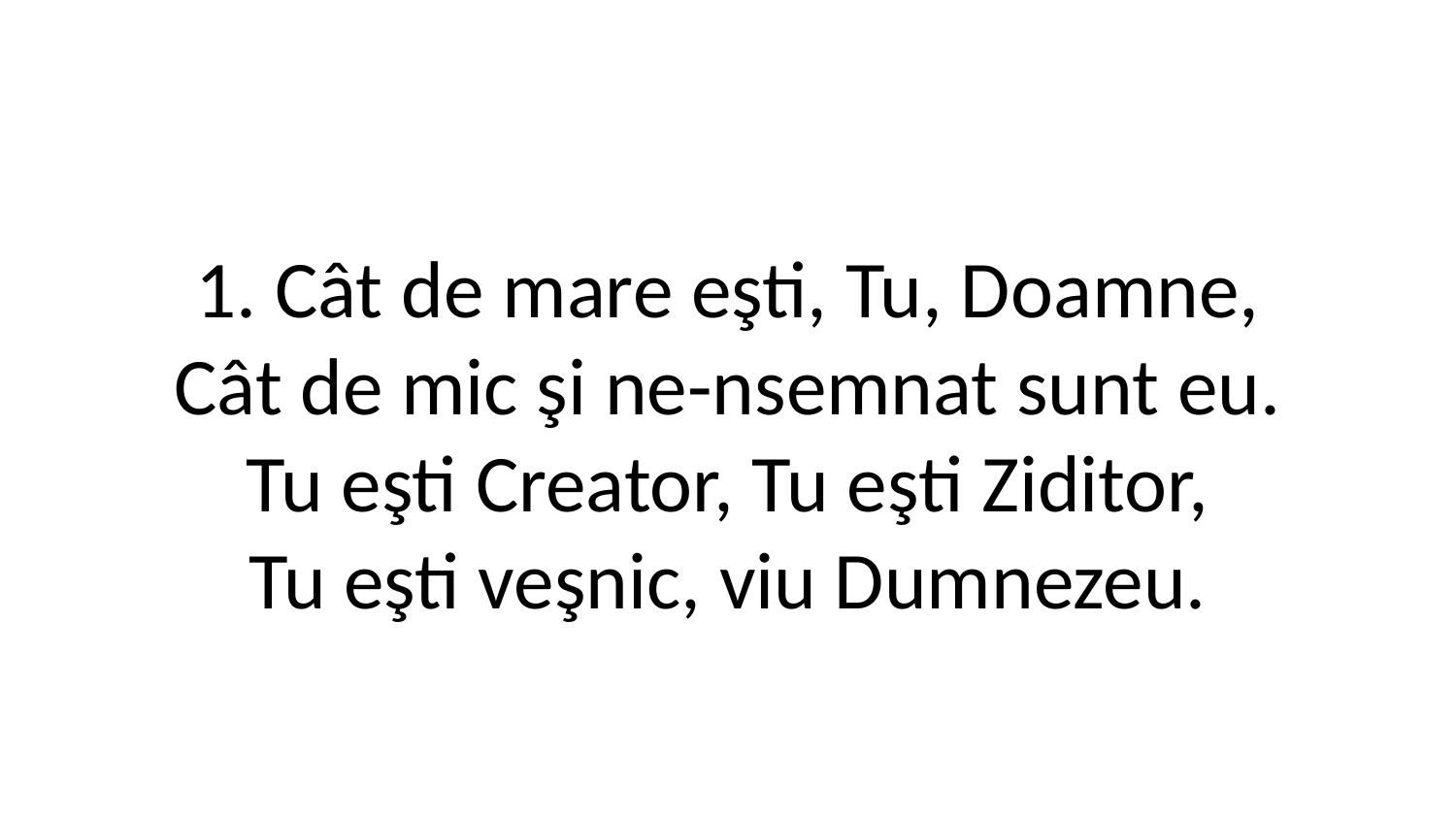

1. Cât de mare eşti, Tu, Doamne,
Cât de mic şi ne-nsemnat sunt eu.
Tu eşti Creator, Tu eşti Ziditor,
Tu eşti veşnic, viu Dumnezeu.